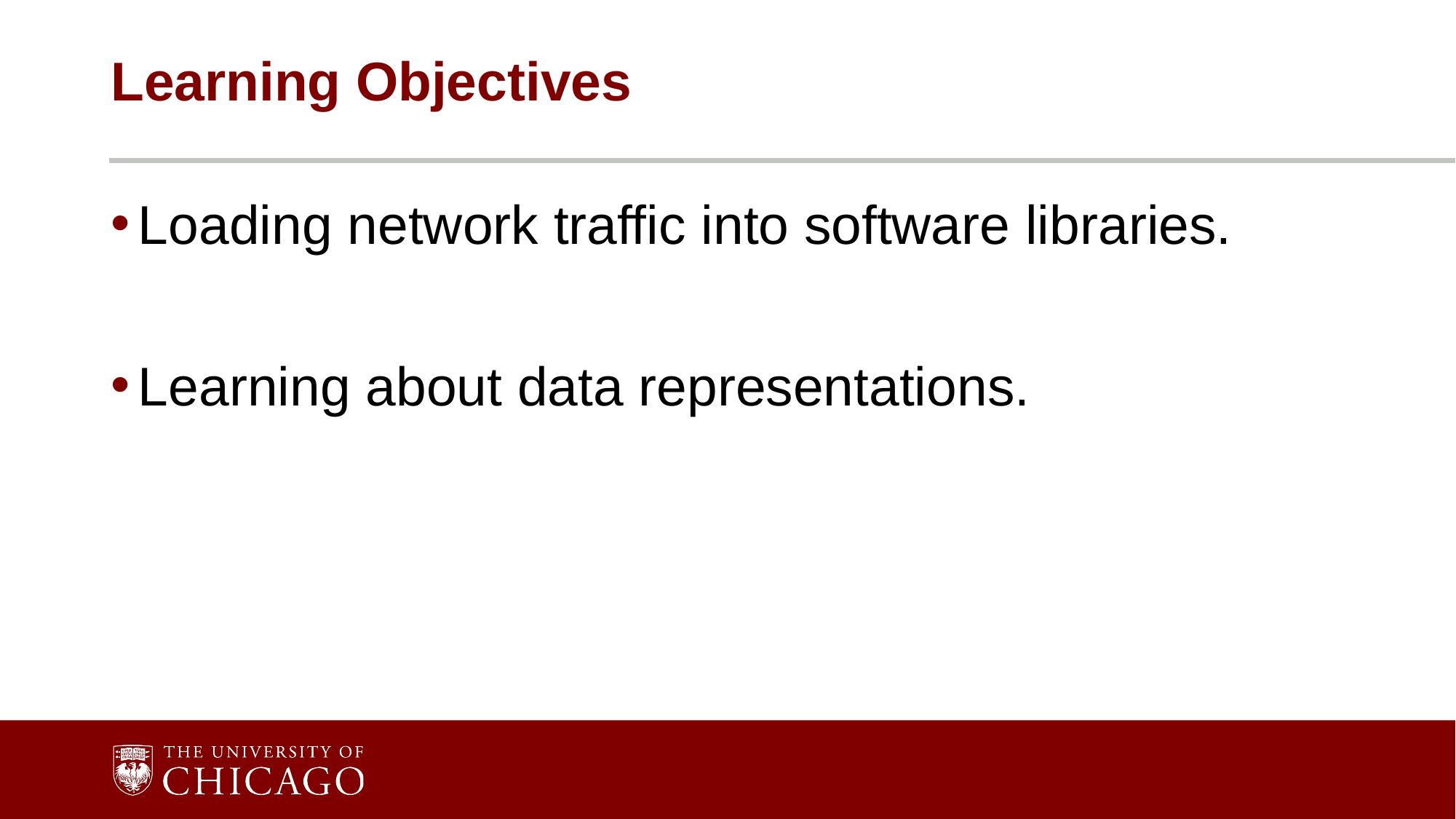

# Learning Objectives
Loading network traffic into software libraries.

Learning about data representations.